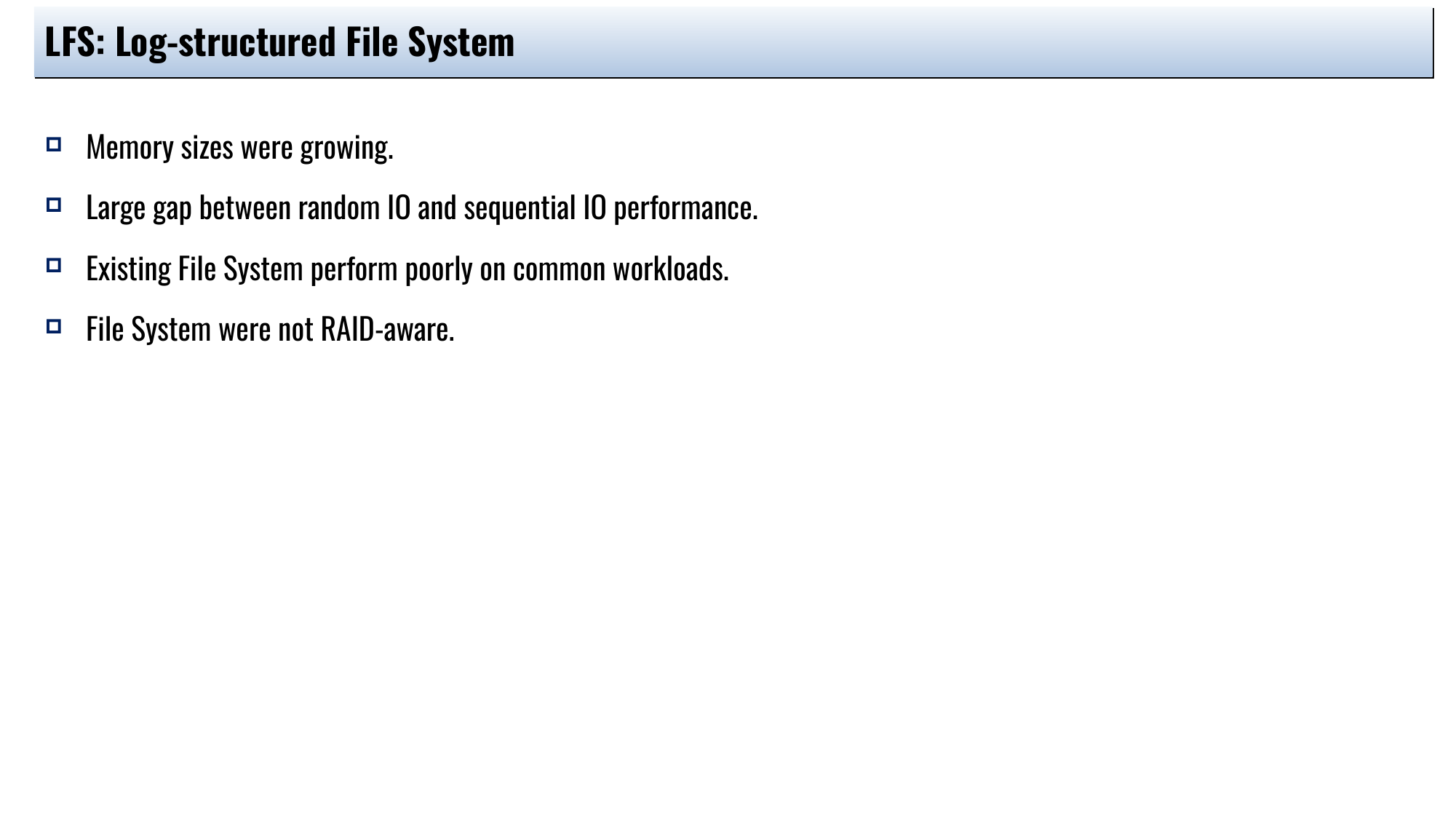

# LFS: Log-structured File System
Memory sizes were growing.
Large gap between random IO and sequential IO performance.
Existing File System perform poorly on common workloads.
File System were not RAID-aware.